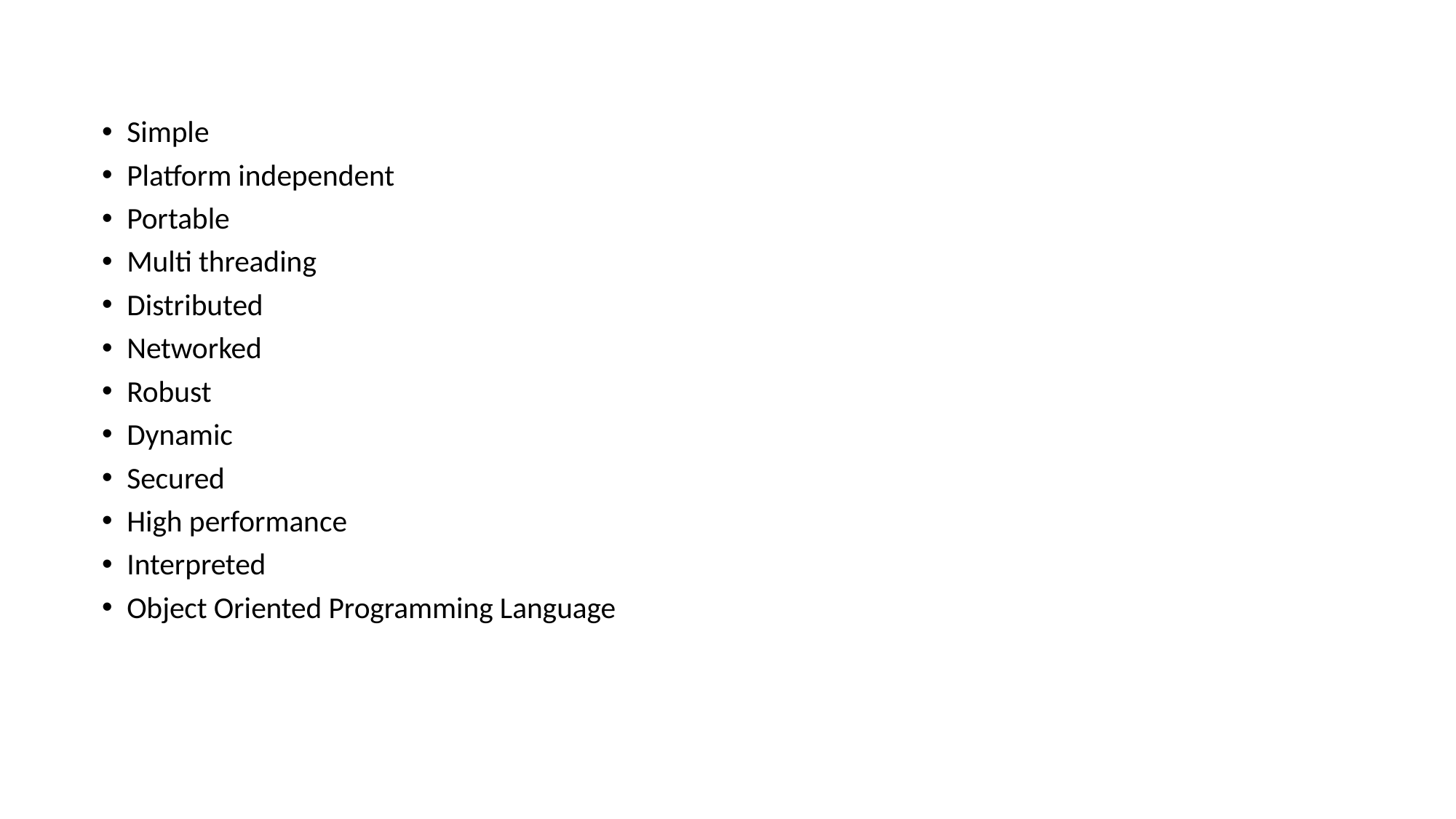

Simple
Platform independent
Portable
Multi threading
Distributed
Networked
Robust
Dynamic
Secured
High performance
Interpreted
Object Oriented Programming Language